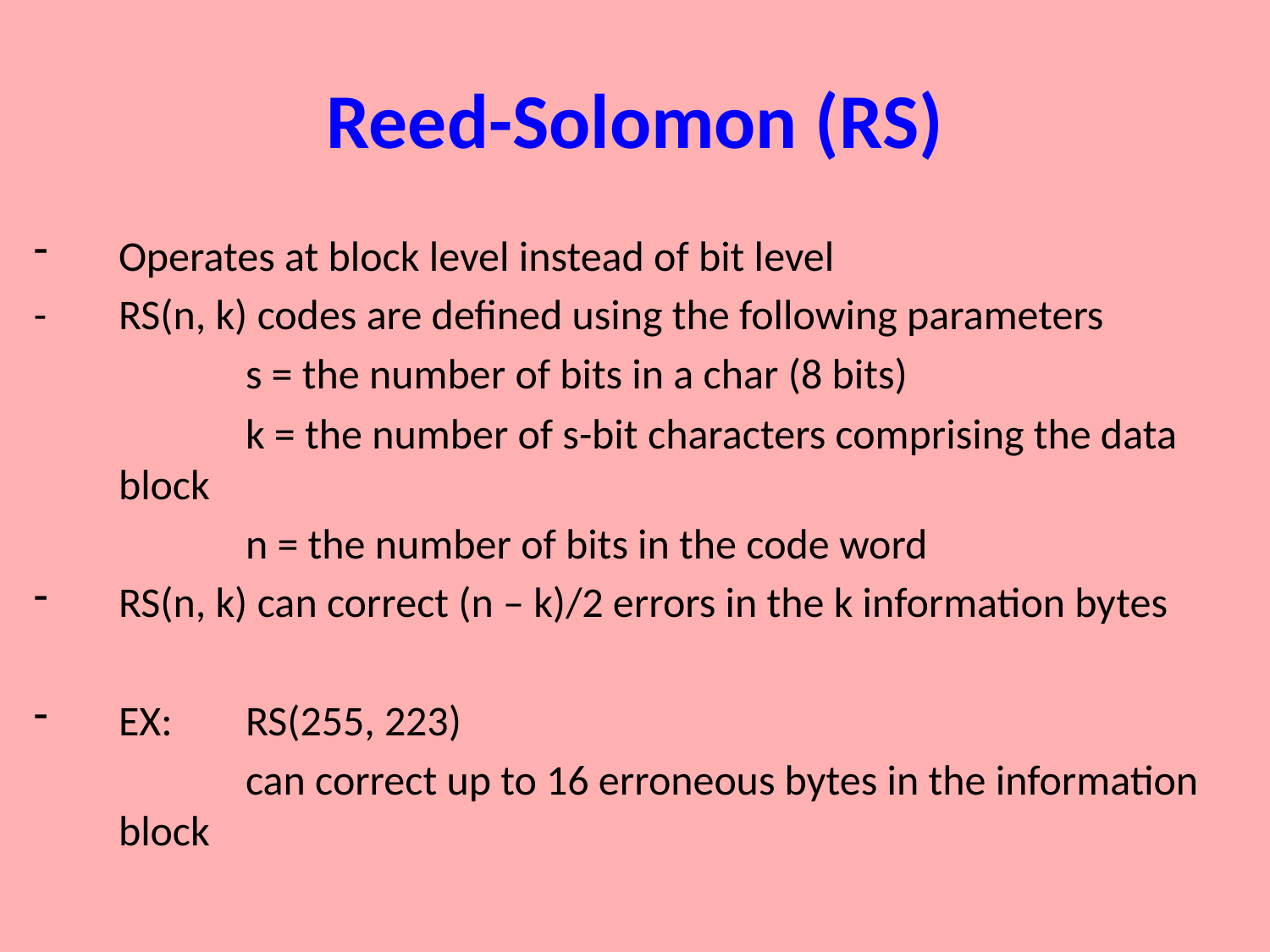

# Reed-Solomon (RS)
Operates at block level instead of bit level
-	RS(n, k) codes are defined using the following parameters
		s = the number of bits in a char (8 bits)
		k = the number of s-bit characters comprising the data block
		n = the number of bits in the code word
RS(n, k) can correct (n – k)/2 errors in the k information bytes

EX: 	RS(255, 223)
		can correct up to 16 erroneous bytes in the information block